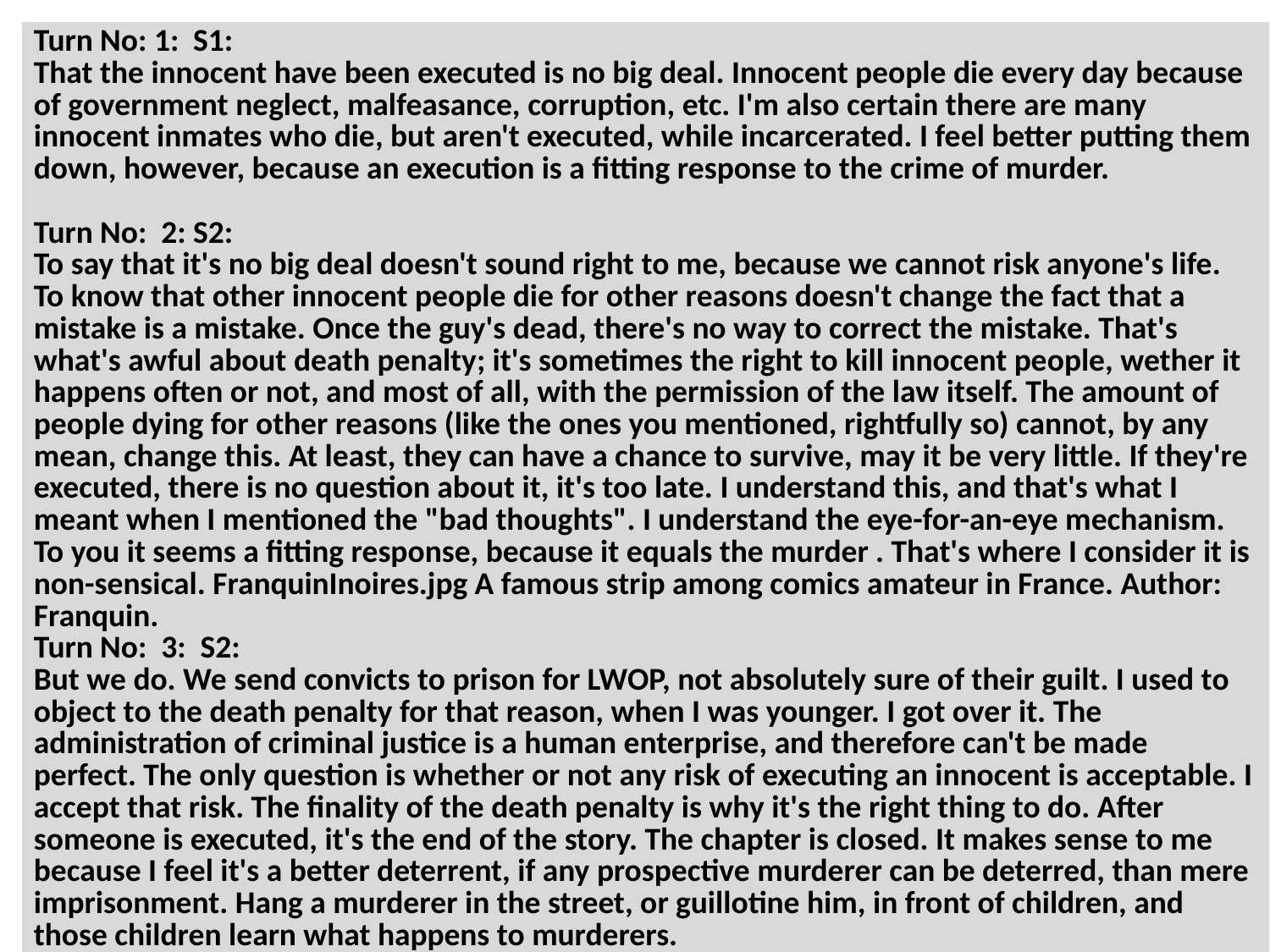

| Turn No: 1: S1: That the innocent have been executed is no big deal. Innocent people die every day because of government neglect, malfeasance, corruption, etc. I'm also certain there are many innocent inmates who die, but aren't executed, while incarcerated. I feel better putting them down, however, because an execution is a fitting response to the crime of murder. Turn No: 2: S2: To say that it's no big deal doesn't sound right to me, because we cannot risk anyone's life. To know that other innocent people die for other reasons doesn't change the fact that a mistake is a mistake. Once the guy's dead, there's no way to correct the mistake. That's what's awful about death penalty; it's sometimes the right to kill innocent people, wether it happens often or not, and most of all, with the permission of the law itself. The amount of people dying for other reasons (like the ones you mentioned, rightfully so) cannot, by any mean, change this. At least, they can have a chance to survive, may it be very little. If they're executed, there is no question about it, it's too late. I understand this, and that's what I meant when I mentioned the "bad thoughts". I understand the eye-for-an-eye mechanism. To you it seems a fitting response, because it equals the murder . That's where I consider it is non-sensical. FranquinInoires.jpg A famous strip among comics amateur in France. Author: Franquin. Turn No: 3: S2: But we do. We send convicts to prison for LWOP, not absolutely sure of their guilt. I used to object to the death penalty for that reason, when I was younger. I got over it. The administration of criminal justice is a human enterprise, and therefore can't be made perfect. The only question is whether or not any risk of executing an innocent is acceptable. I accept that risk. The finality of the death penalty is why it's the right thing to do. After someone is executed, it's the end of the story. The chapter is closed. It makes sense to me because I feel it's a better deterrent, if any prospective murderer can be deterred, than mere imprisonment. Hang a murderer in the street, or guillotine him, in front of children, and those children learn what happens to murderers. Turn No: 4: S2: To me, it's giving the convicts a little chance to save their lives, no matter how hard the conditions. When dead, they cannot prove anything or get out. I'm not sure if age matters much, as I'm 32 and I still think the same. Well, I'll see in twenty years maybe. Would you accept this risk if the innocent victim was your child or your parent? Not only do I think otherwise, but reality always shows that violence begets violence, pain begets pain. I don't think it's only a pretty formula. That's what was meant in the "comic" strip I've joined to my last post, if you were able to see it. It seems that all the people in history who have been sentenced to death didn't constitute a strong deterrent enough. Nothing has changed, people still kill other people. Besides being horrific, this is teaching violence instead of reasoning. It has been clearly understood that such a thing must not be done to the children. Again, although I understand your view, I cannot agree. Turn No: 5: S2: That's why I like the death penalty. It shows society making up its mind about murder. You will harden as you get older. Or after you get mugged. Whichever comes first. Yes, of course. We all do. Nonviolence also begets violence. I am not opposed to violence. I simply want citizens to obey the law. I don't read French very well, but I got the gist of it. What goes around comes around. Oui. Vraiment. I got it. Left out of the cartoon is any mention of capital punishment's benefits to the commonweal. This is a tired and discredited argument. The purpose of punishment isn't to deter all crime. It's to deter at least one person from committing a crime. If you've deterred only one, the punishment for the crime is effective. Most people would commit murder if there was no law against it. IF most people were incapable of murder, we would not need murder laws. That people do commit murder, notwitstanding the law, is all the more reason to punish them as harshly as possible. It's the ultimate crime begging for the ultimate punishment. Those with violent tendencies, including children, aren't open to reason. They do, however, respond to palpable threats to their own survival. |
| --- |